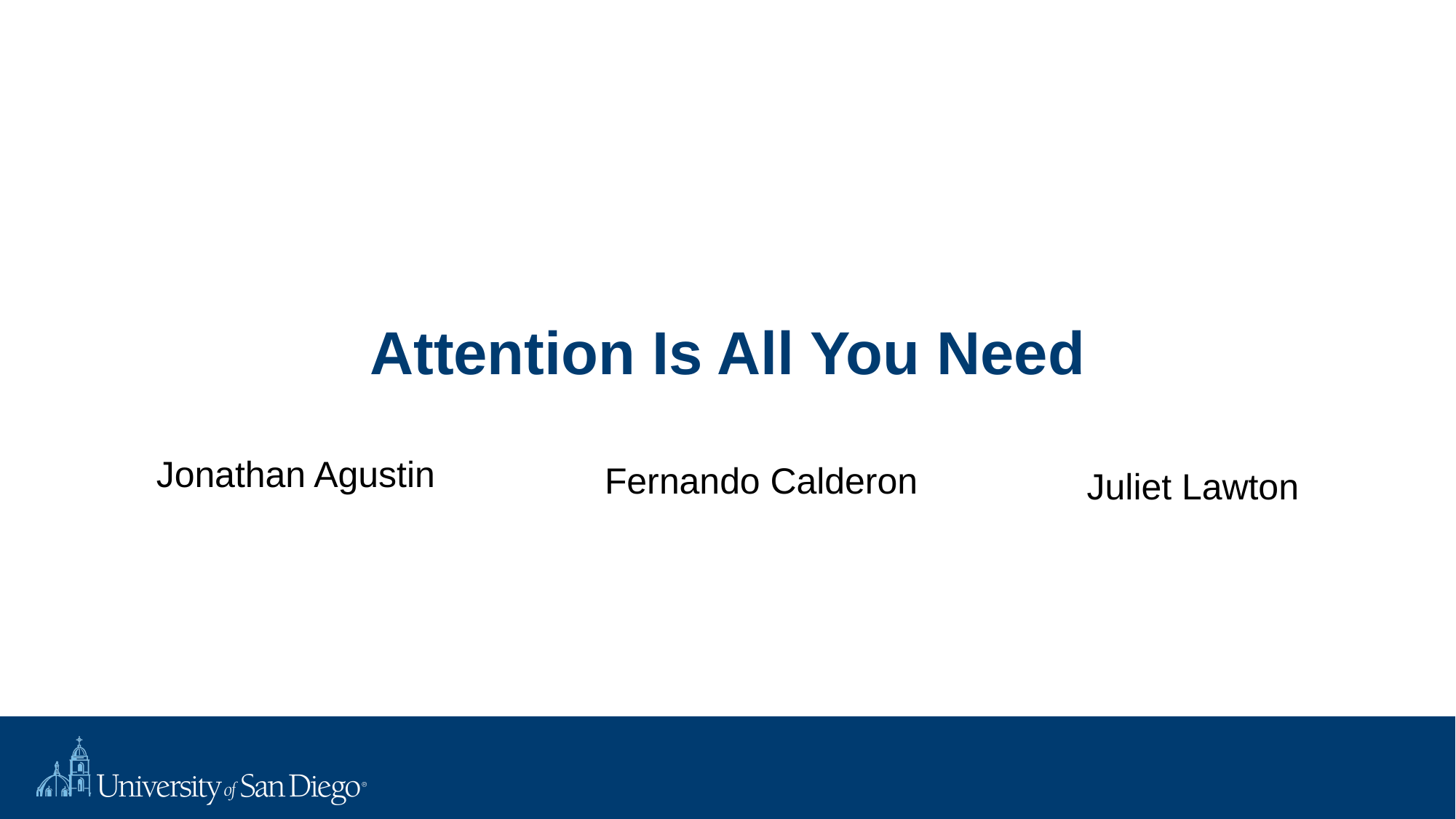

# Attention Is All You Need
Jonathan Agustin
Fernando Calderon
Juliet Lawton